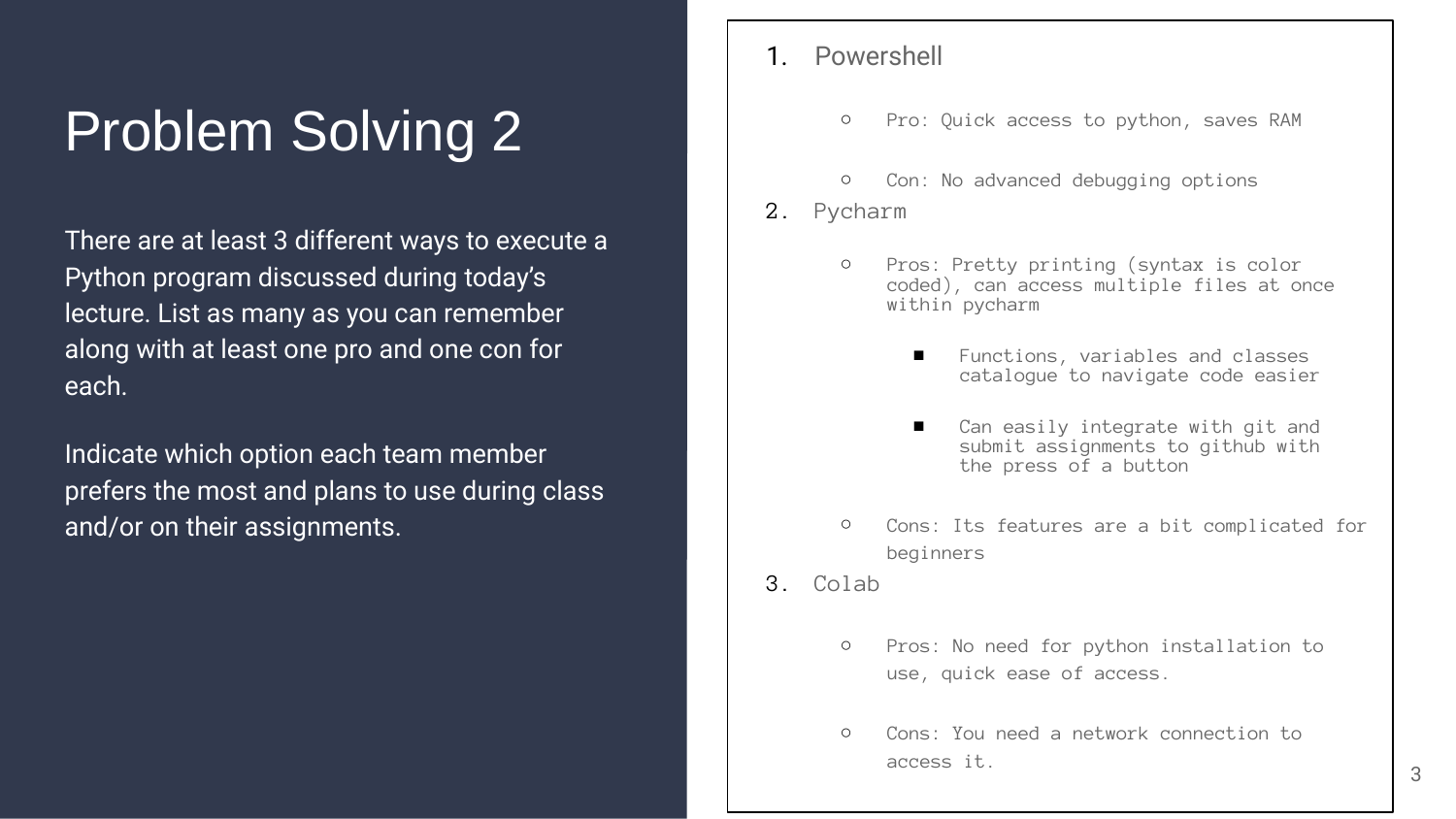

Powershell
Pro: Quick access to python, saves RAM
Con: No advanced debugging options
Pycharm
Pros: Pretty printing (syntax is color coded), can access multiple files at once within pycharm
Functions, variables and classes catalogue to navigate code easier
Can easily integrate with git and submit assignments to github with the press of a button
Cons: Its features are a bit complicated for beginners
Colab
Pros: No need for python installation to use, quick ease of access.
Cons: You need a network connection to access it.

# Problem Solving 2
There are at least 3 different ways to execute a Python program discussed during today’s lecture. List as many as you can remember along with at least one pro and one con for each.
Indicate which option each team member prefers the most and plans to use during class and/or on their assignments.
3